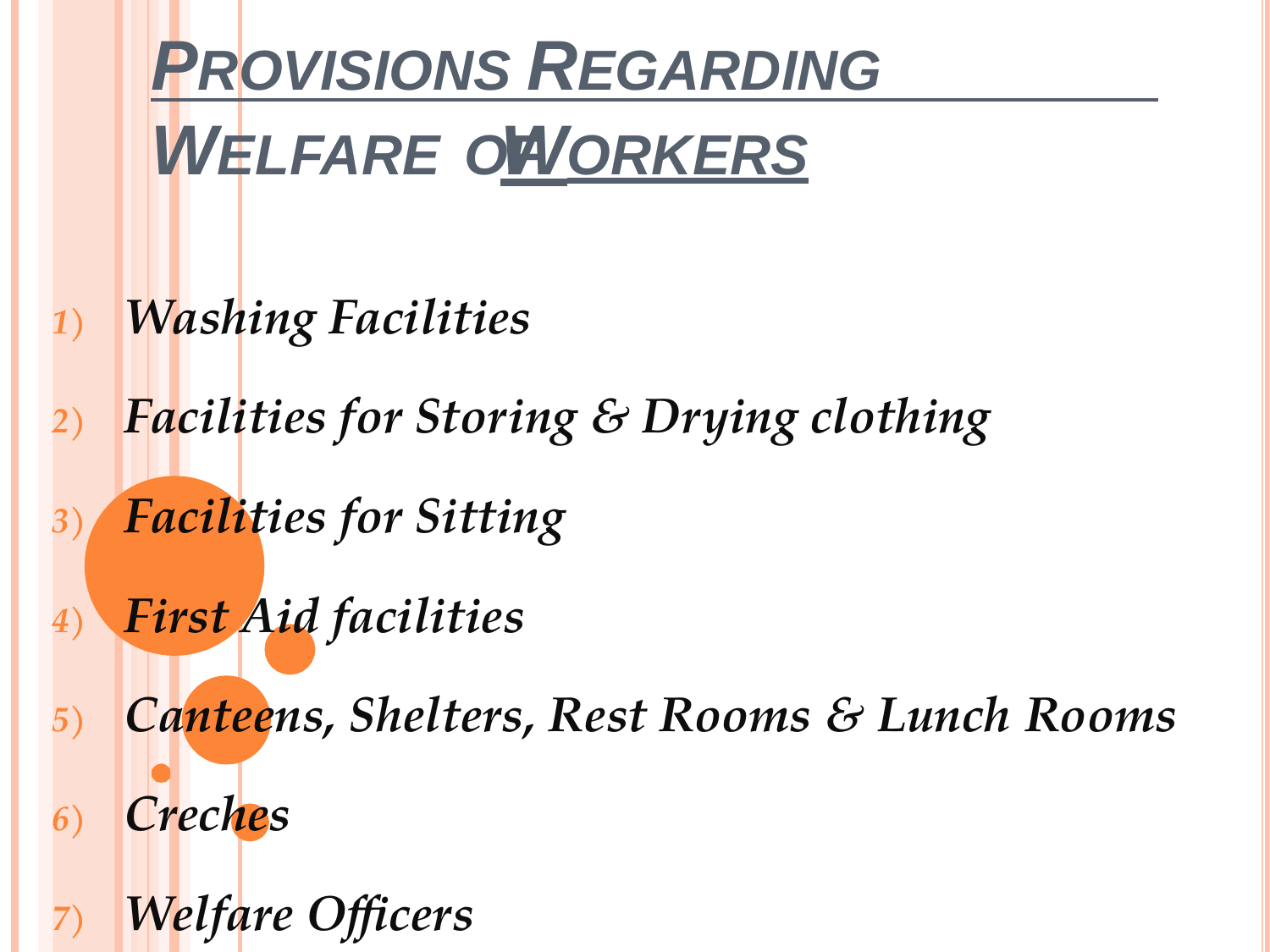

# PROVISIONS REGARDING WELFARE OF

WORKERS

Washing Facilities
Facilities for Storing & Drying clothing
Facilities for Sitting
First Aid facilities
Canteens, Shelters, Rest Rooms & Lunch Rooms
Creches
Welfare Officers